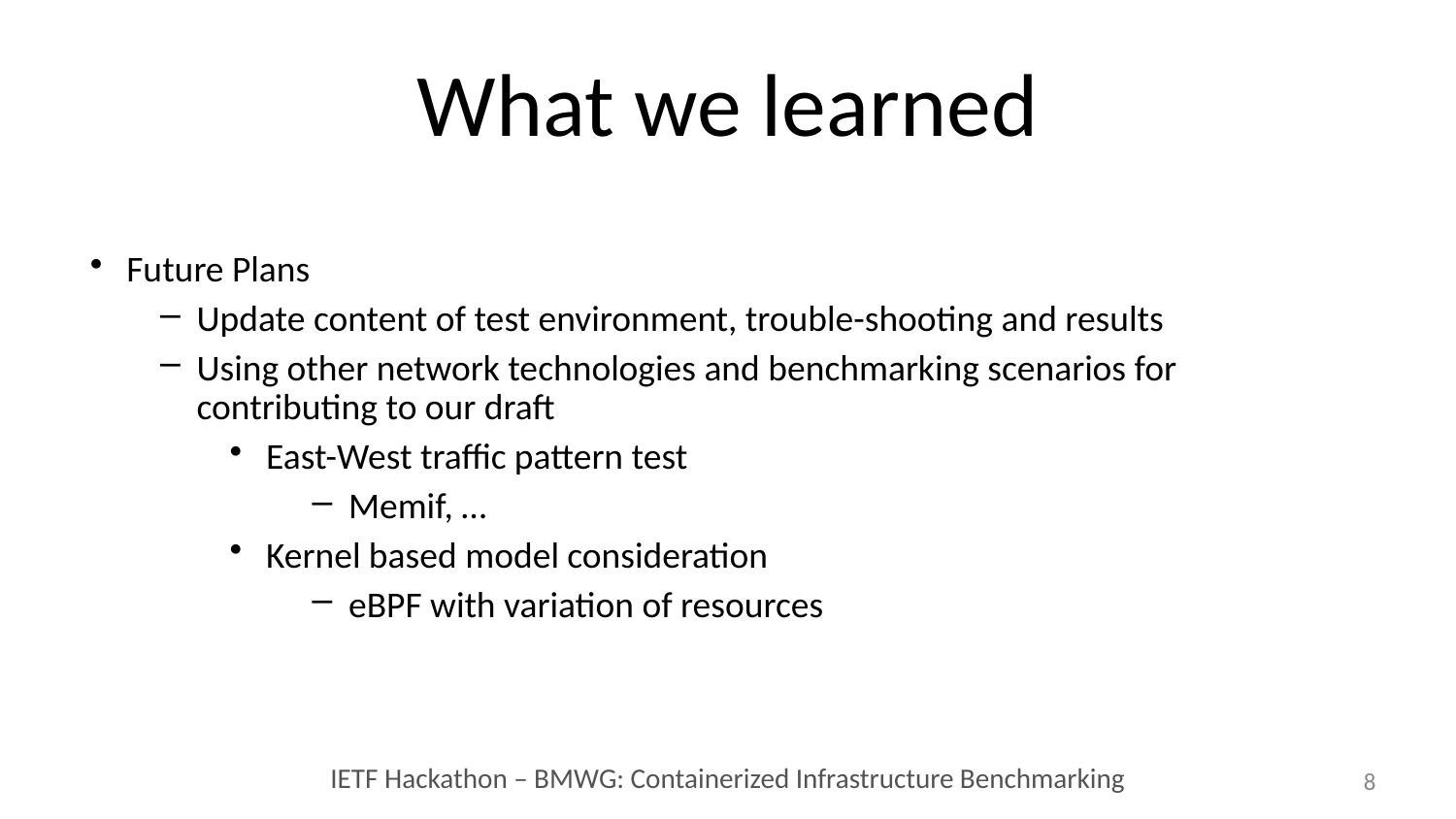

# What we learned
Future Plans
Update content of test environment, trouble-shooting and results
Using other network technologies and benchmarking scenarios for contributing to our draft
East-West traffic pattern test
Memif, …
Kernel based model consideration
eBPF with variation of resources
8